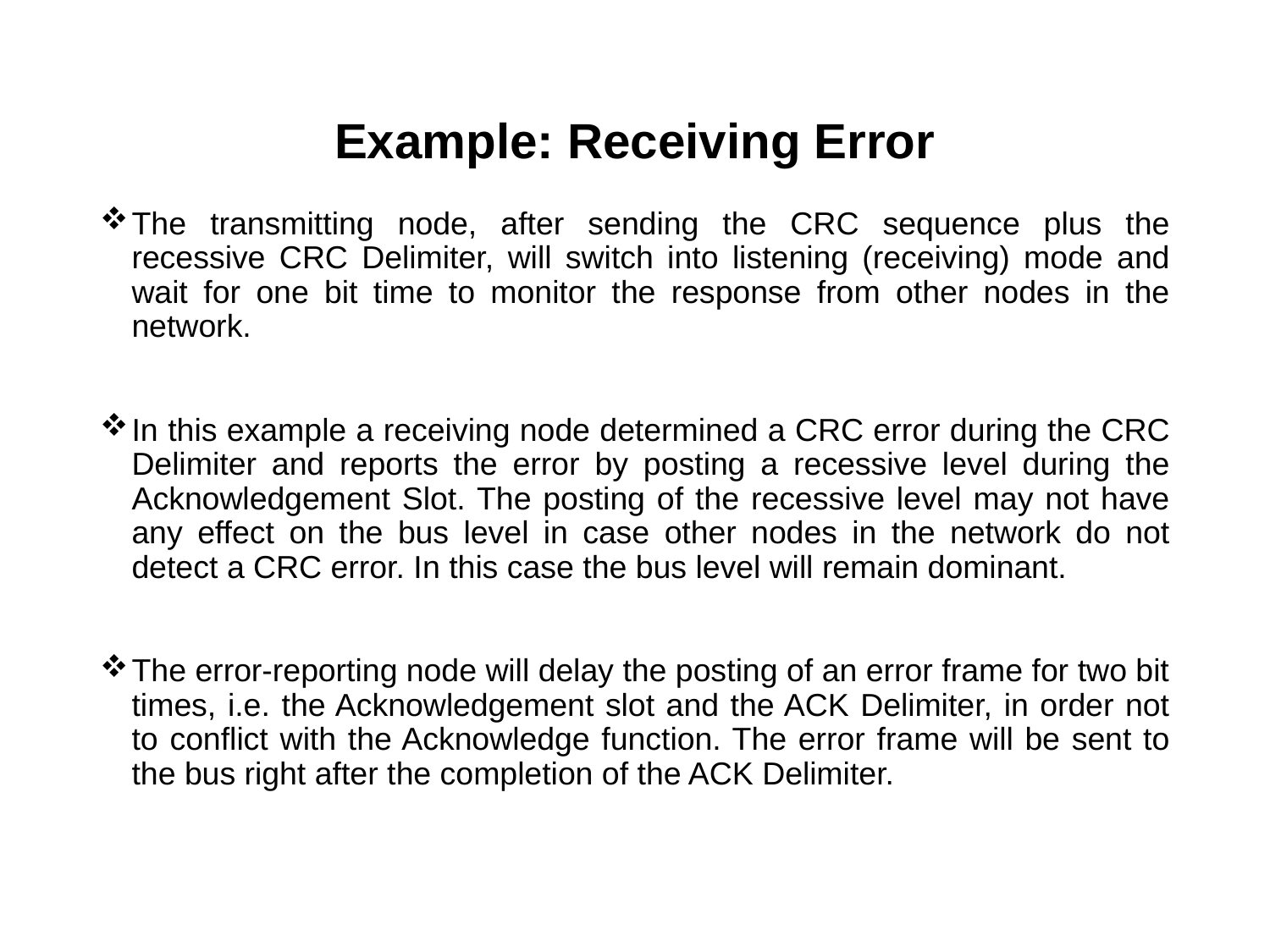

# Example: Receiving Error
The transmitting node, after sending the CRC sequence plus the recessive CRC Delimiter, will switch into listening (receiving) mode and wait for one bit time to monitor the response from other nodes in the network.

In this example a receiving node determined a CRC error during the CRC Delimiter and reports the error by posting a recessive level during the Acknowledgement Slot. The posting of the recessive level may not have any effect on the bus level in case other nodes in the network do not detect a CRC error. In this case the bus level will remain dominant.

The error-reporting node will delay the posting of an error frame for two bit times, i.e. the Acknowledgement slot and the ACK Delimiter, in order not to conflict with the Acknowledge function. The error frame will be sent to the bus right after the completion of the ACK Delimiter.